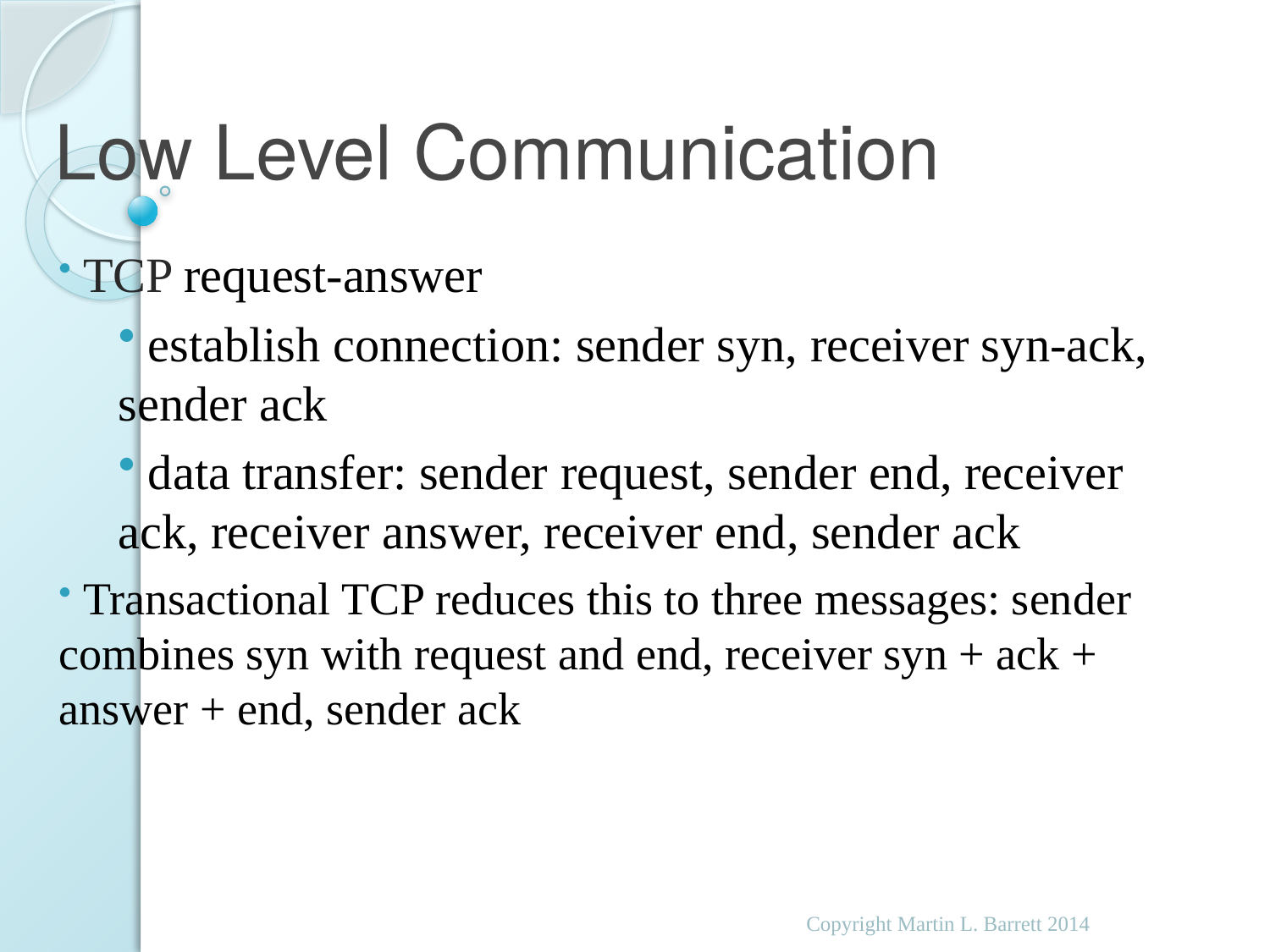

# Low Level Communication
 TCP request-answer
 establish connection: sender syn, receiver syn-ack, sender ack
 data transfer: sender request, sender end, receiver ack, receiver answer, receiver end, sender ack
 Transactional TCP reduces this to three messages: sender combines syn with request and end, receiver syn + ack + answer + end, sender ack
Copyright Martin L. Barrett 2014